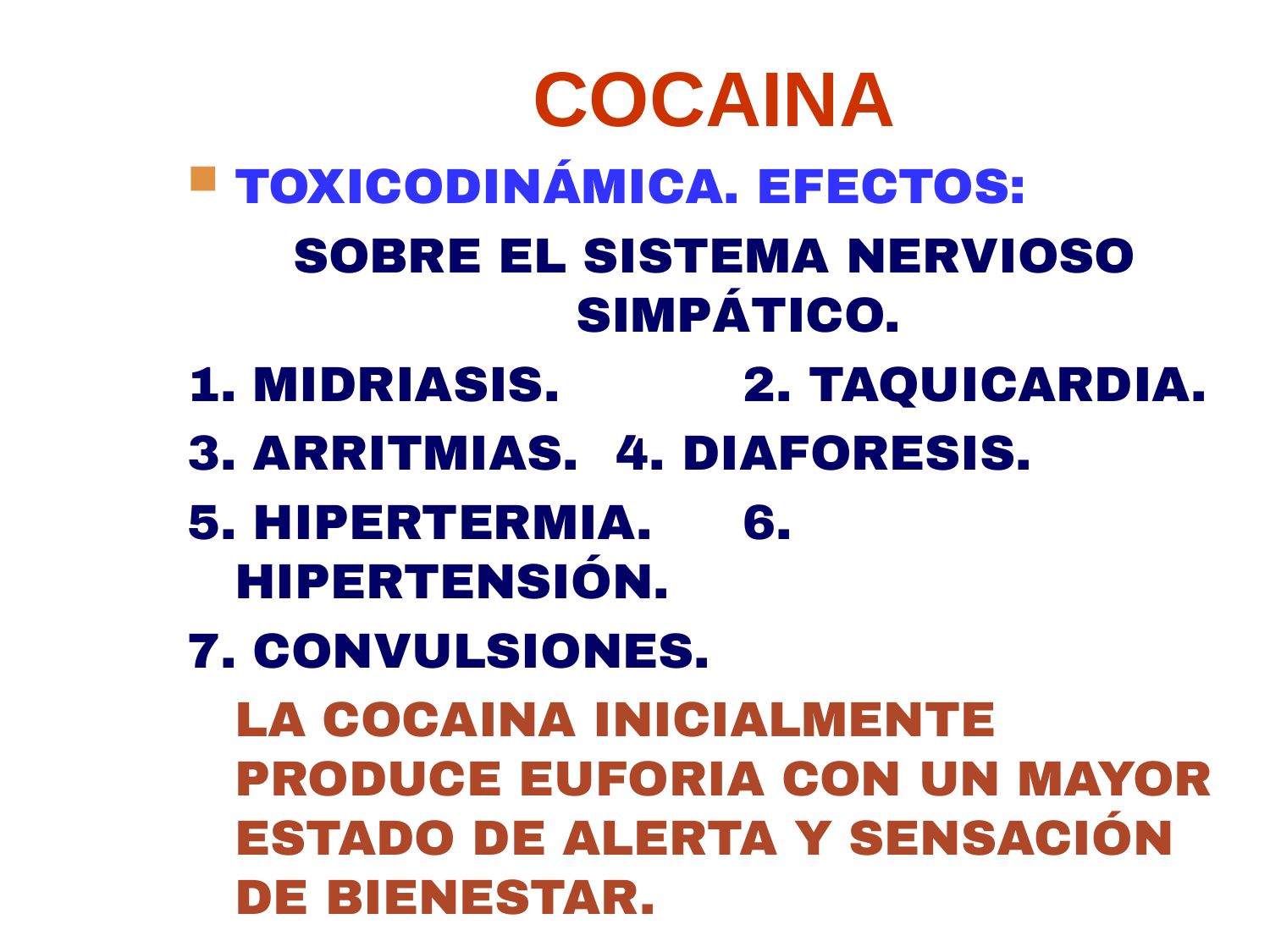

# COCAINA
TOXICODINÁMICA. EFECTOS:
SOBRE EL SISTEMA NERVIOSO SIMPÁTICO.
1. MIDRIASIS.		2. TAQUICARDIA.
3. ARRITMIAS.	4. DIAFORESIS.
5. HIPERTERMIA.	6. HIPERTENSIÓN.
7. CONVULSIONES.
	LA COCAINA INICIALMENTE PRODUCE EUFORIA CON UN MAYOR ESTADO DE ALERTA Y SENSACIÓN DE BIENESTAR.